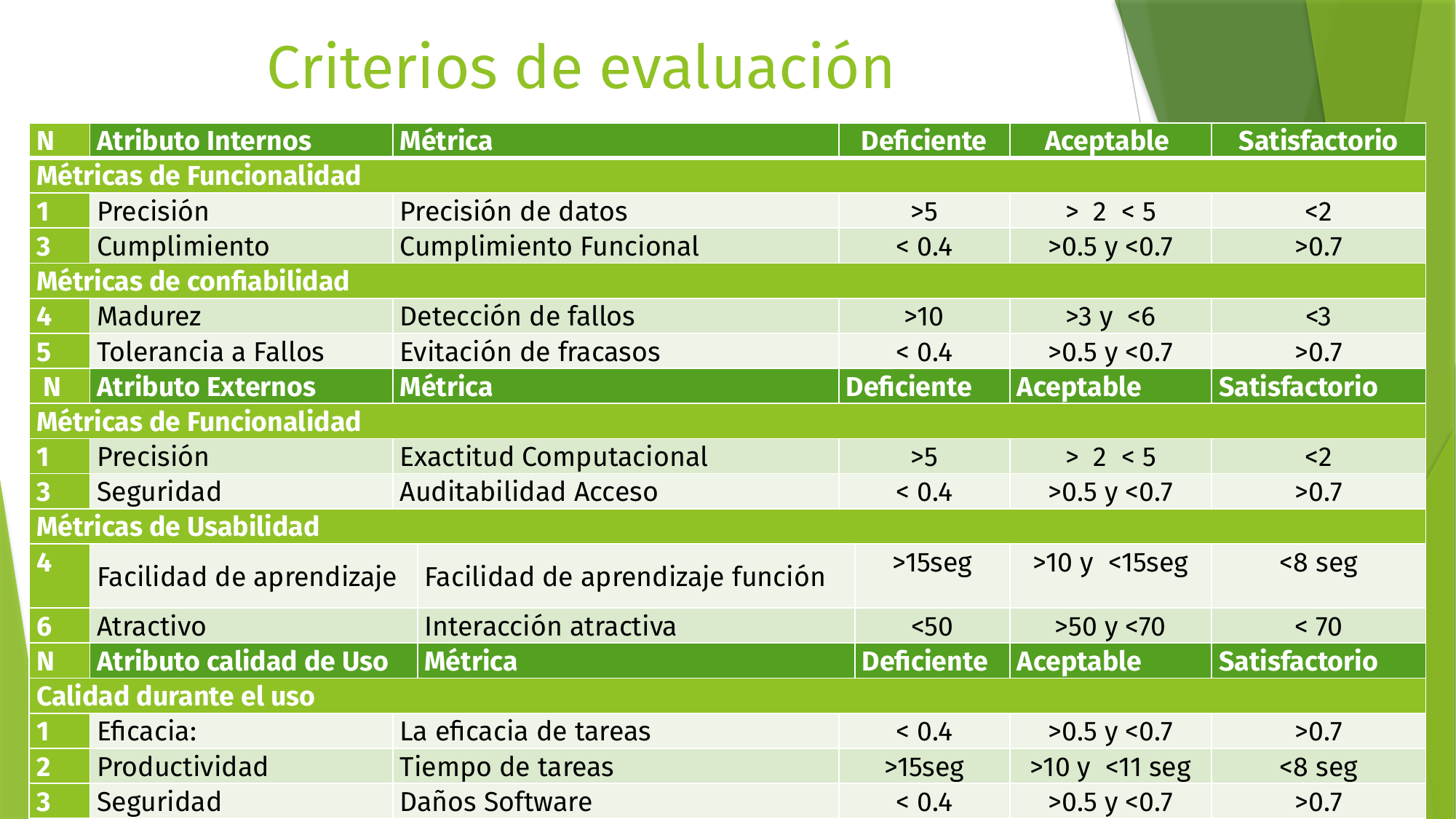

# Criterios de evaluación
| N | Atributo Internos | Métrica |  | Deficiente |  | Aceptable | Satisfactorio |
| --- | --- | --- | --- | --- | --- | --- | --- |
| Métricas de Funcionalidad |  |  |  |  |  |  |  |
| 1 | Precisión | Precisión de datos |  | >5 |  | > 2 < 5 | <2 |
| 3 | Cumplimiento | Cumplimiento Funcional |  | < 0.4 |  | >0.5 y <0.7 | >0.7 |
| Métricas de confiabilidad |  |  |  |  |  |  |  |
| 4 | Madurez | Detección de fallos |  | >10 |  | >3 y <6 | <3 |
| 5 | Tolerancia a Fallos | Evitación de fracasos |  | < 0.4 |  | >0.5 y <0.7 | >0.7 |
| N | Atributo Externos | Métrica |  | Deficiente |  | Aceptable | Satisfactorio |
| Métricas de Funcionalidad |  |  |  |  |  |  |  |
| 1 | Precisión | Exactitud Computacional |  | >5 |  | > 2 < 5 | <2 |
| 3 | Seguridad | Auditabilidad Acceso |  | < 0.4 |  | >0.5 y <0.7 | >0.7 |
| Métricas de Usabilidad |  |  |  |  |  |  |  |
| 4 | Facilidad de aprendizaje | Facilidad de aprendizaje función | Facilidad de aprendizaje función | >15seg | >15seg | >10 y <15seg | <8 seg |
| 6 | Atractivo | Interacción atractiva | Interacción atractiva | <50 | <50 | >50 y <70 | < 70 |
| N | Atributo calidad de Uso | Métrica | Métrica | Deficiente | Deficiente | Aceptable | Satisfactorio |
| Calidad durante el uso |  |  |  |  |  |  |  |
| 1 | Eficacia: | La eficacia de tareas |  | < 0.4 |  | >0.5 y <0.7 | >0.7 |
| 2 | Productividad | Tiempo de tareas |  | >15seg |  | >10 y <11 seg | <8 seg |
| 3 | Seguridad | Daños Software |  | < 0.4 |  | >0.5 y <0.7 | >0.7 |
| 4 | Satisfacción | Escala de satisfacción |  | < 0.4 |  | >0.5 y <0.7 | >0.7 |